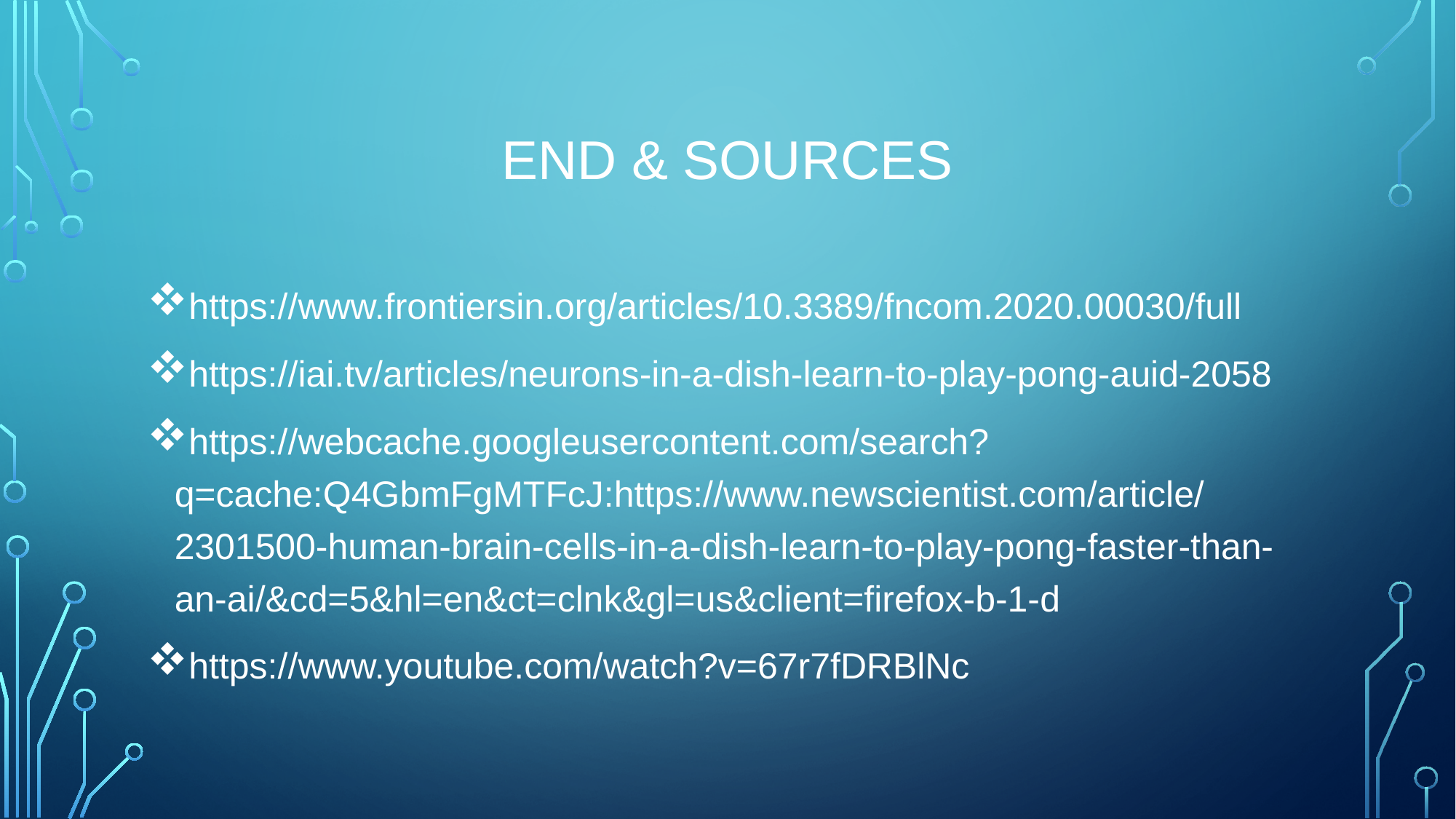

# End & sources
https://www.frontiersin.org/articles/10.3389/fncom.2020.00030/full
https://iai.tv/articles/neurons-in-a-dish-learn-to-play-pong-auid-2058
https://webcache.googleusercontent.com/search?q=cache:Q4GbmFgMTFcJ:https://www.newscientist.com/article/2301500-human-brain-cells-in-a-dish-learn-to-play-pong-faster-than-an-ai/&cd=5&hl=en&ct=clnk&gl=us&client=firefox-b-1-d
https://www.youtube.com/watch?v=67r7fDRBlNc